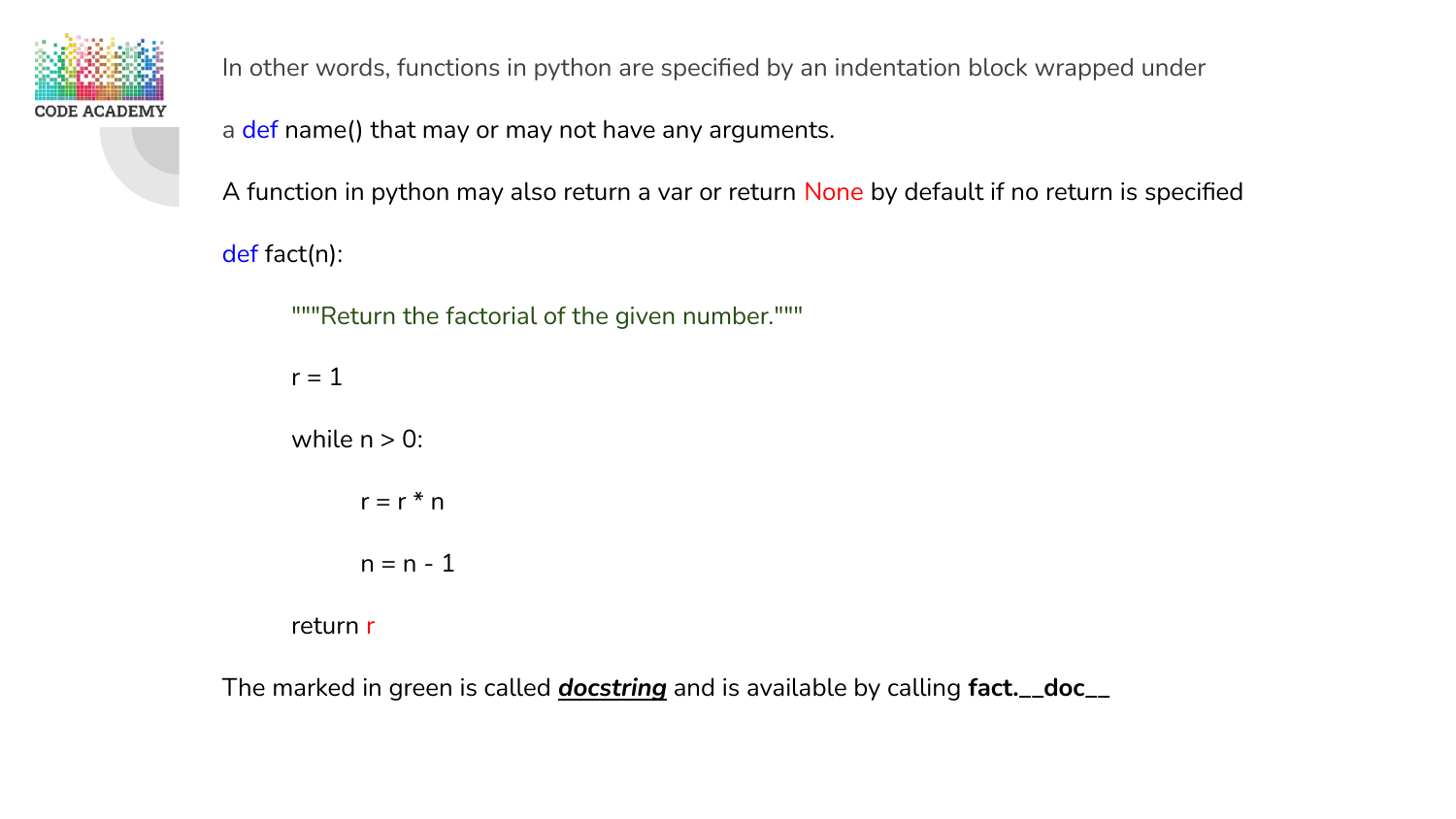

In other words, functions in python are specified by an indentation block wrapped under
a def name() that may or may not have any arguments.
A function in python may also return a var or return None by default if no return is specified
def fact(n):
"""Return the factorial of the given number."""
r = 1
while n > 0:
r = r * n
n = n - 1
return r
The marked in green is called docstring and is available by calling fact.__doc__